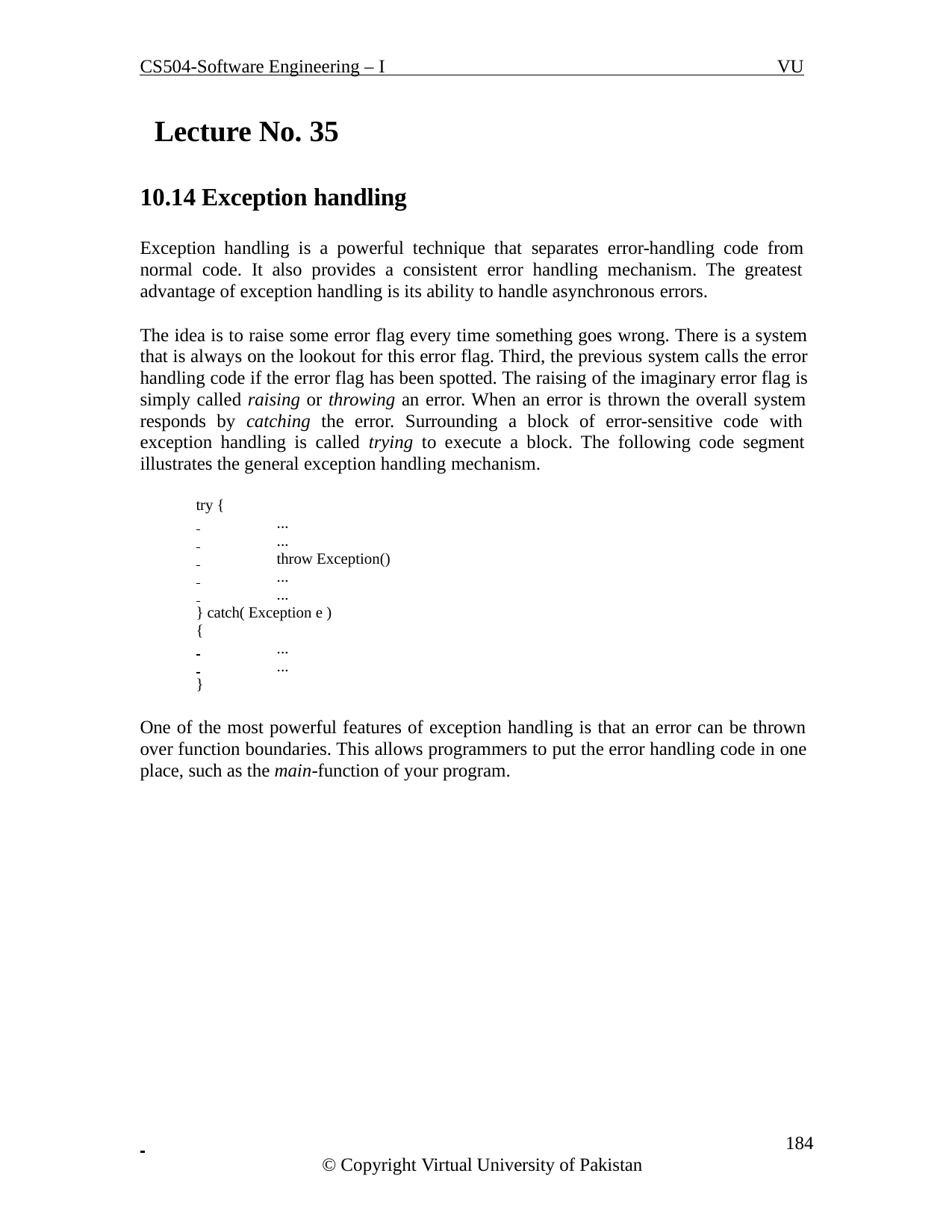

CS504-Software Engineering – I
VU

Lecture No. 35

10.14 Exception handling

Exception handling is a powerful technique that separates error-handling code from  normal code. It also provides a consistent error handling mechanism. The greatest  advantage of exception handling is its ability to handle asynchronous errors.

The idea is to raise some error flag every time something goes wrong. There is a system  that is always on the lookout for this error flag. Third, the previous system calls the error  handling code if the error flag has been spotted. The raising of the imaginary error flag is  simply called raising or throwing an error. When an error is thrown the overall system  responds by catching the error. Surrounding a block of error-sensitive code with  exception handling is called trying to execute a block. The following code segment  illustrates the general exception handling mechanism.

try {
 	...
 	...
 	throw Exception()
 	...
 	...
} catch( Exception e )
{
 	...
 	...
}

One of the most powerful features of exception handling is that an error can be thrown  over function boundaries. This allows programmers to put the error handling code in one  place, such as the main-function of your program.
 	184
© Copyright Virtual University of Pakistan